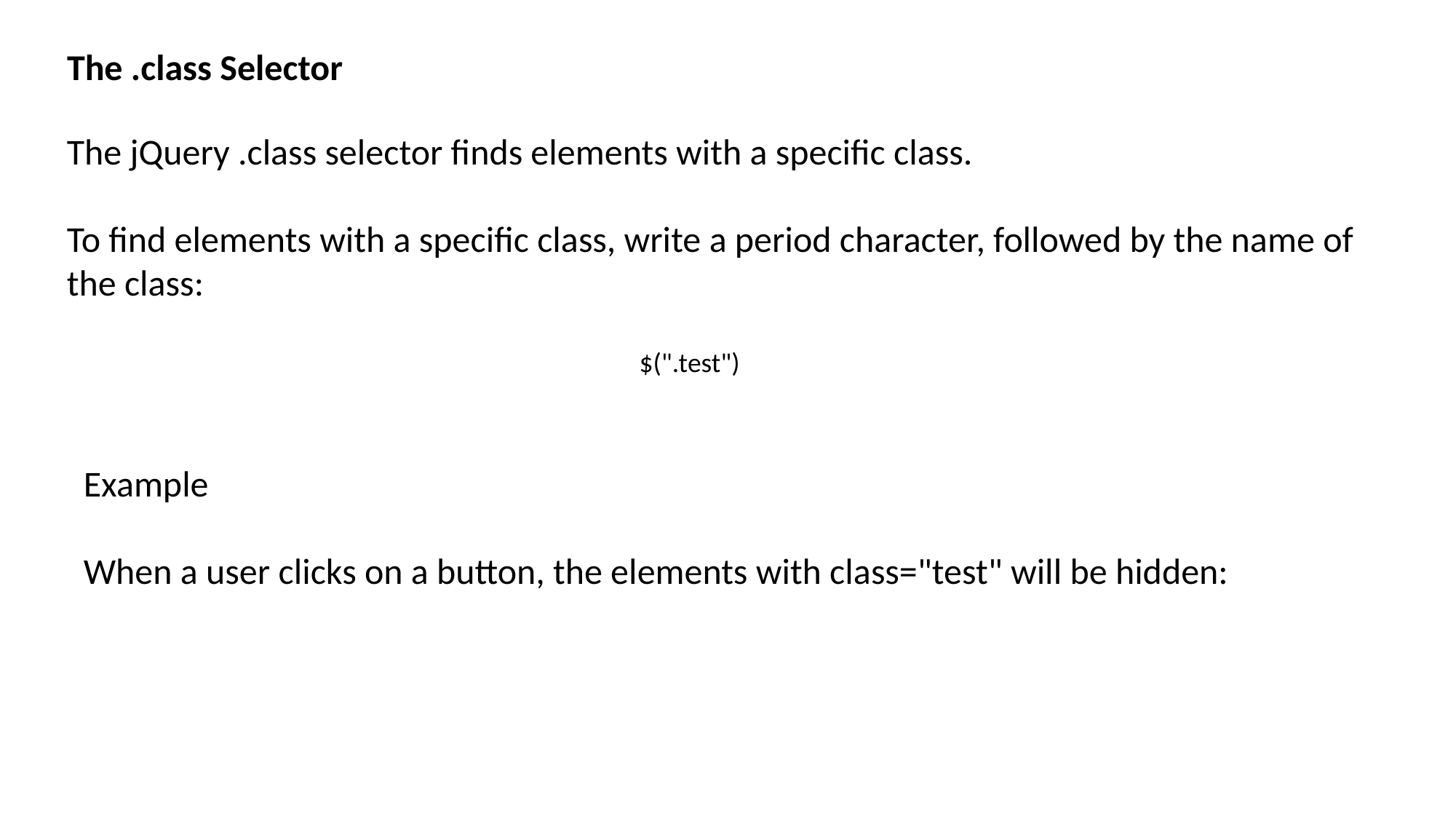

The .class Selector
The jQuery .class selector finds elements with a specific class.

To find elements with a specific class, write a period character, followed by the name of the class:
$(".test")
Example

When a user clicks on a button, the elements with class="test" will be hidden: